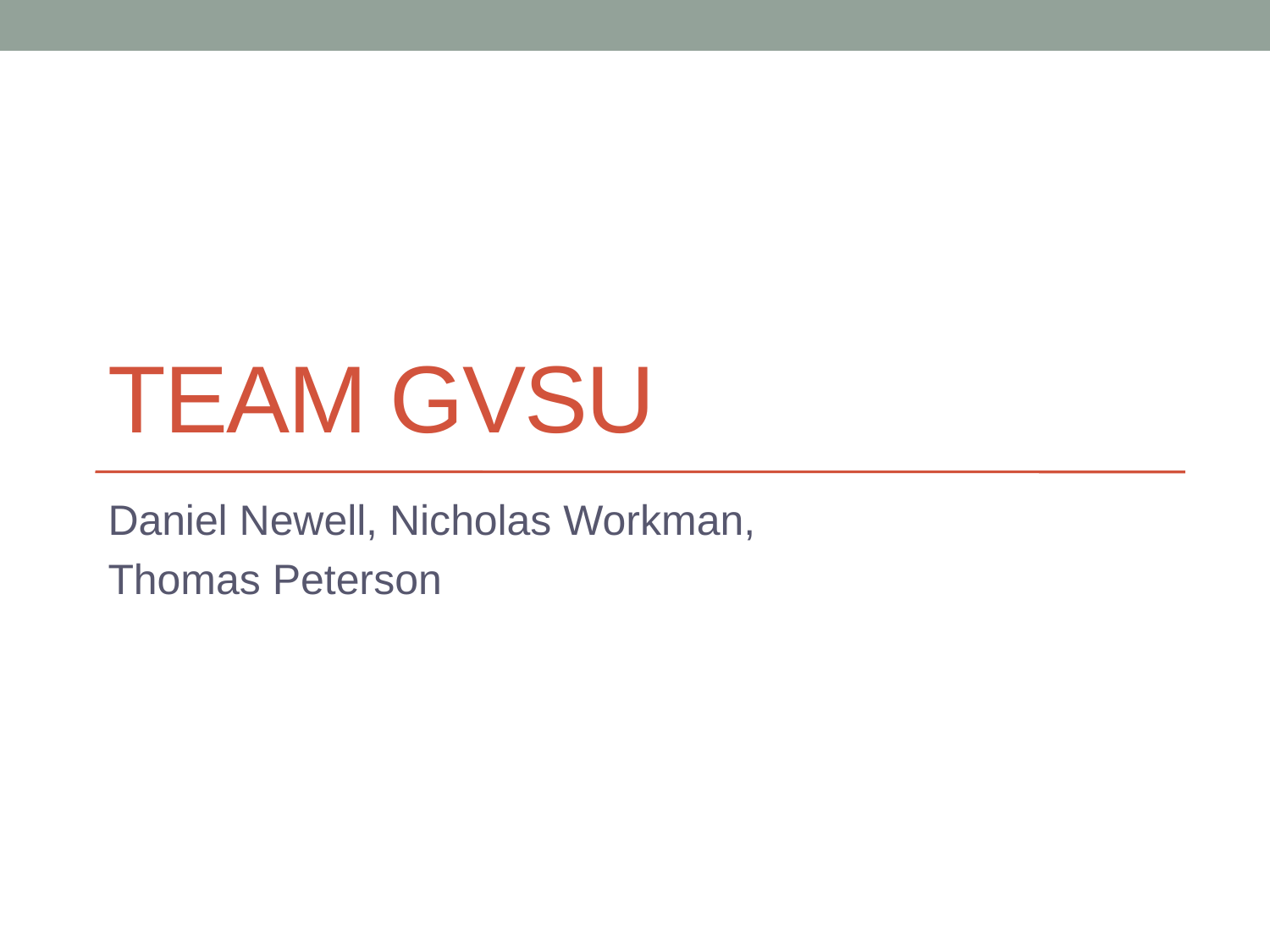

# Team GVSU
Daniel Newell, Nicholas Workman,
Thomas Peterson